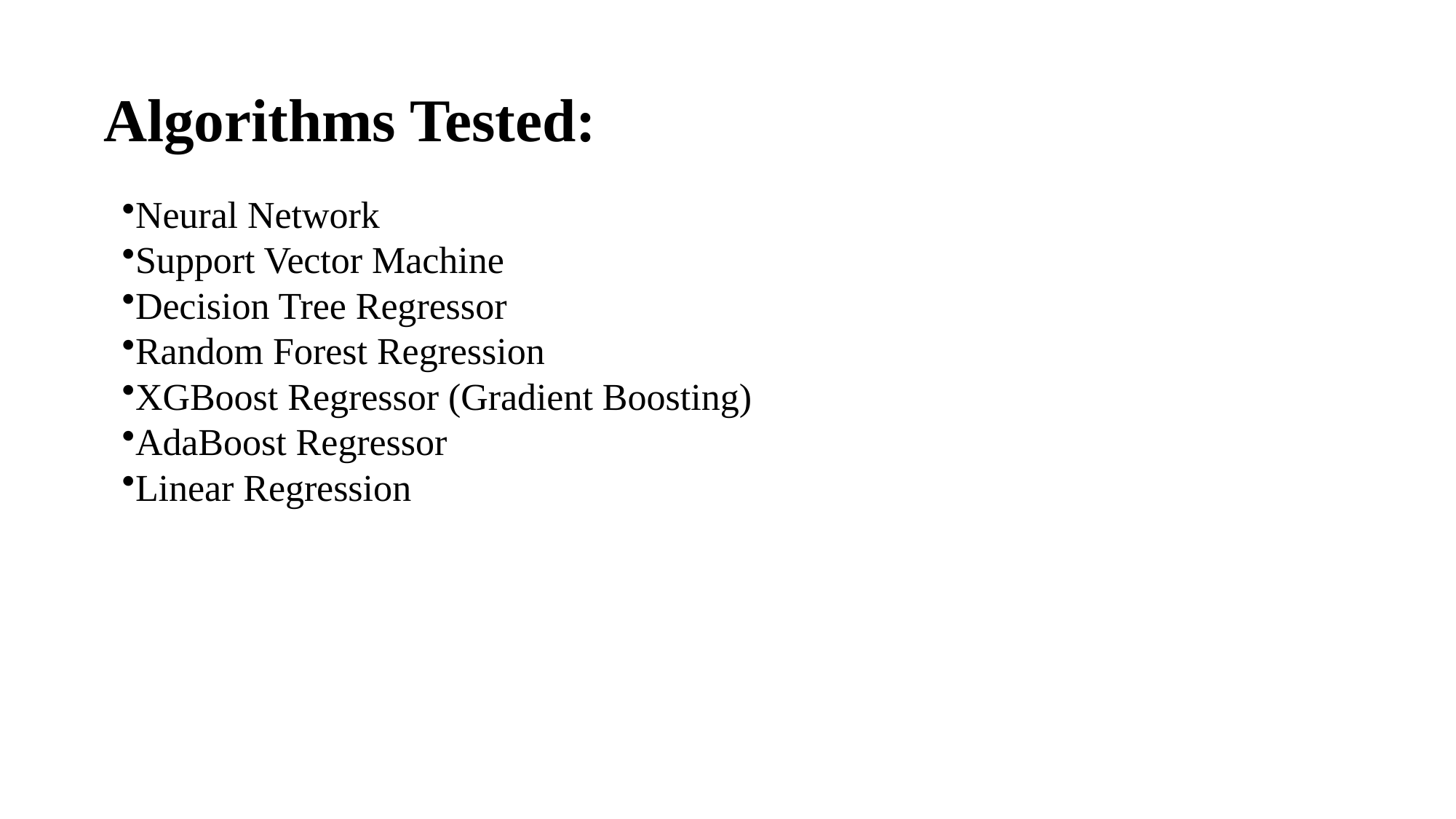

Algorithms Tested:

#
Neural Network
Support Vector Machine
Decision Tree Regressor
Random Forest Regression
XGBoost Regressor (Gradient Boosting)
AdaBoost Regressor
Linear Regression